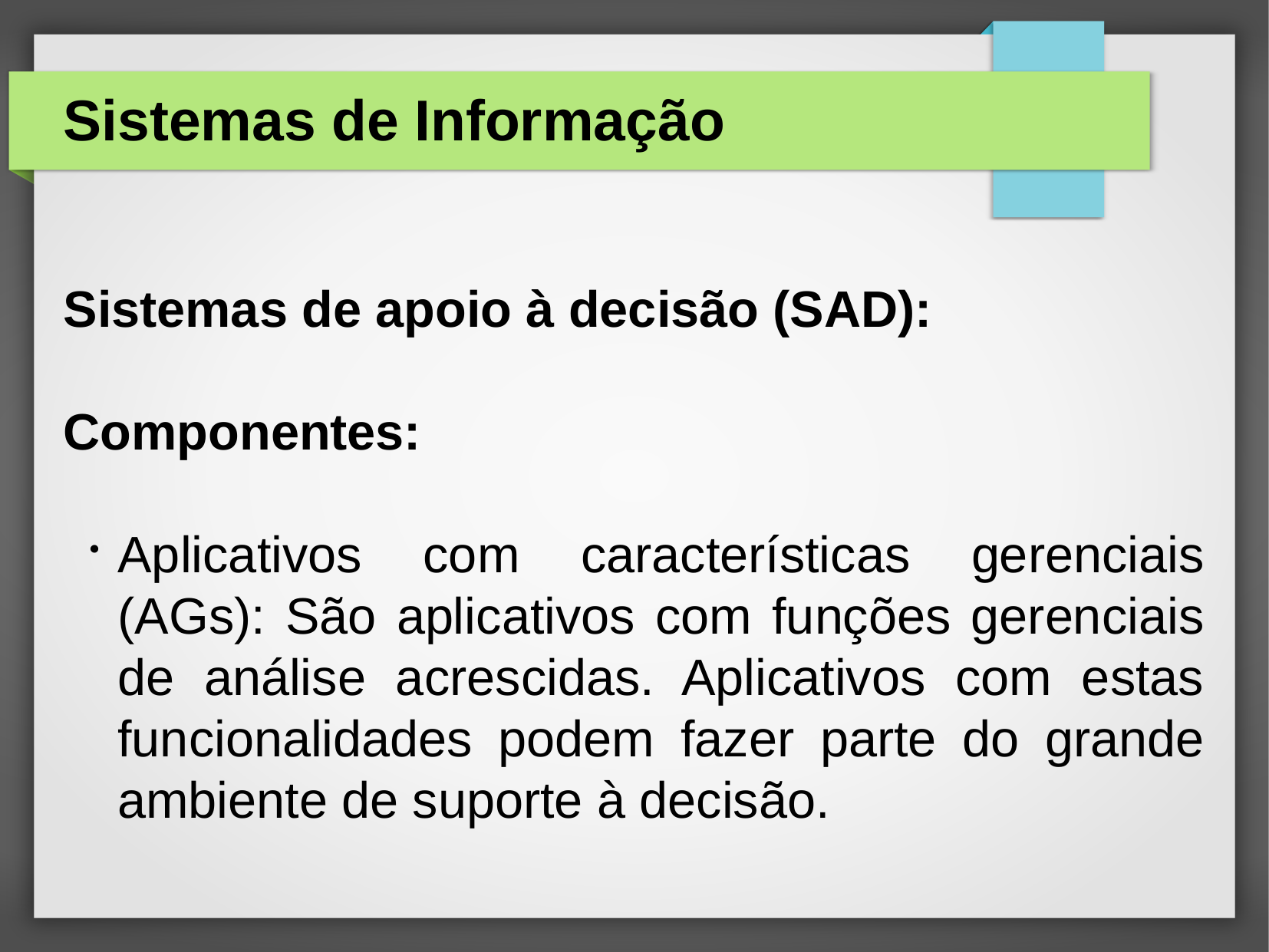

# Sistemas de Informação
Sistemas de apoio à decisão (SAD):

Componentes:

Aplicativos com características gerenciais (AGs): São aplicativos com funções gerenciais de análise acrescidas. Aplicativos com estas funcionalidades podem fazer parte do grande ambiente de suporte à decisão.